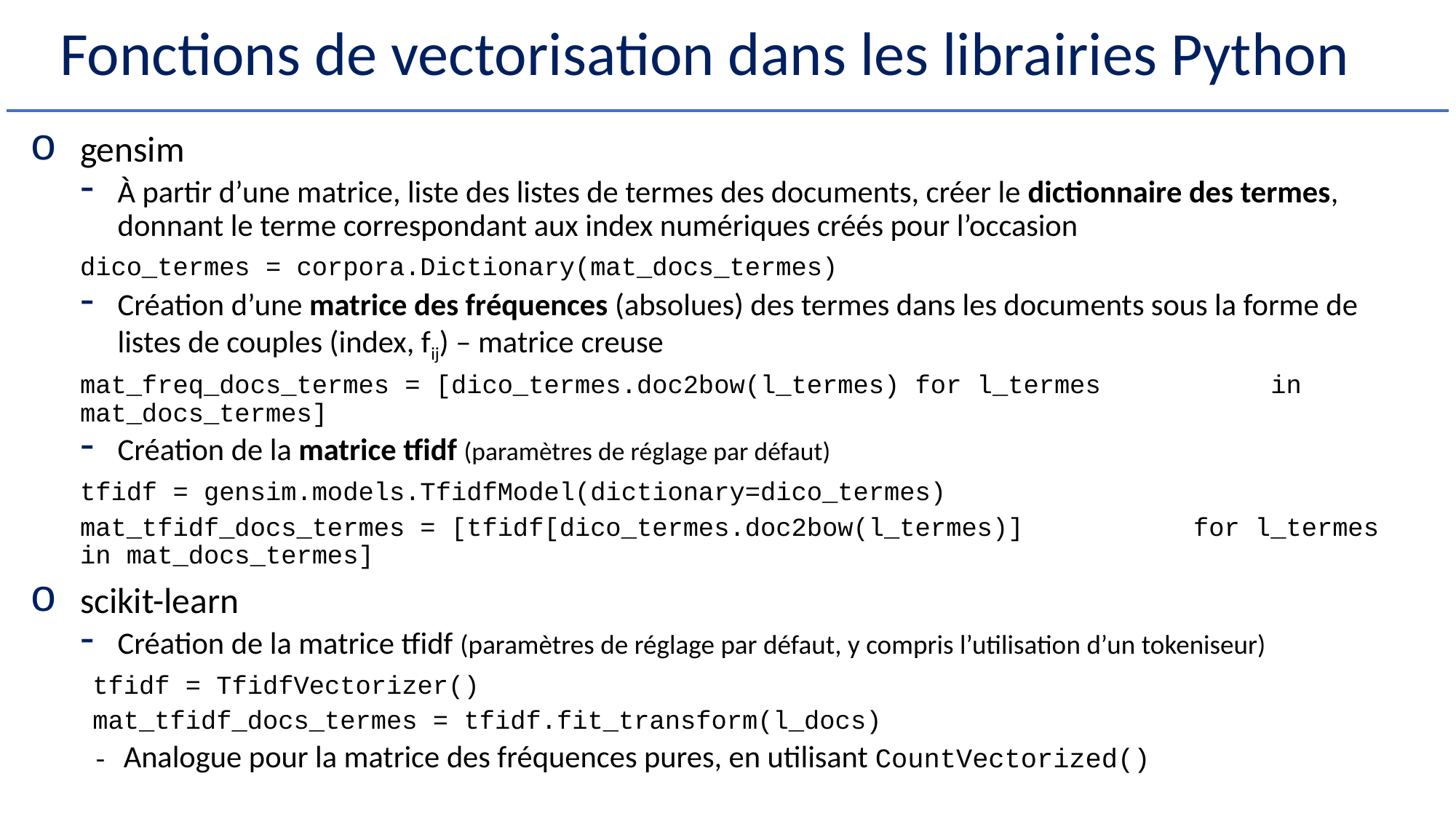

# Fonctions de vectorisation dans les librairies Python
gensim
À partir d’une matrice, liste des listes de termes des documents, créer le dictionnaire des termes, donnant le terme correspondant aux index numériques créés pour l’occasion
	dico_termes = corpora.Dictionary(mat_docs_termes)
Création d’une matrice des fréquences (absolues) des termes dans les documents sous la forme de listes de couples (index, fij) – matrice creuse
	mat_freq_docs_termes = [dico_termes.doc2bow(l_termes) for l_termes 					     in mat_docs_termes]
Création de la matrice tfidf (paramètres de réglage par défaut)
	tfidf = gensim.models.TfidfModel(dictionary=dico_termes)
	mat_tfidf_docs_termes = [tfidf[dico_termes.doc2bow(l_termes)] 						      for l_termes in mat_docs_termes]
scikit-learn
Création de la matrice tfidf (paramètres de réglage par défaut, y compris l’utilisation d’un tokeniseur)
	tfidf = TfidfVectorizer()
	mat_tfidf_docs_termes = tfidf.fit_transform(l_docs)
- Analogue pour la matrice des fréquences pures, en utilisant CountVectorized()